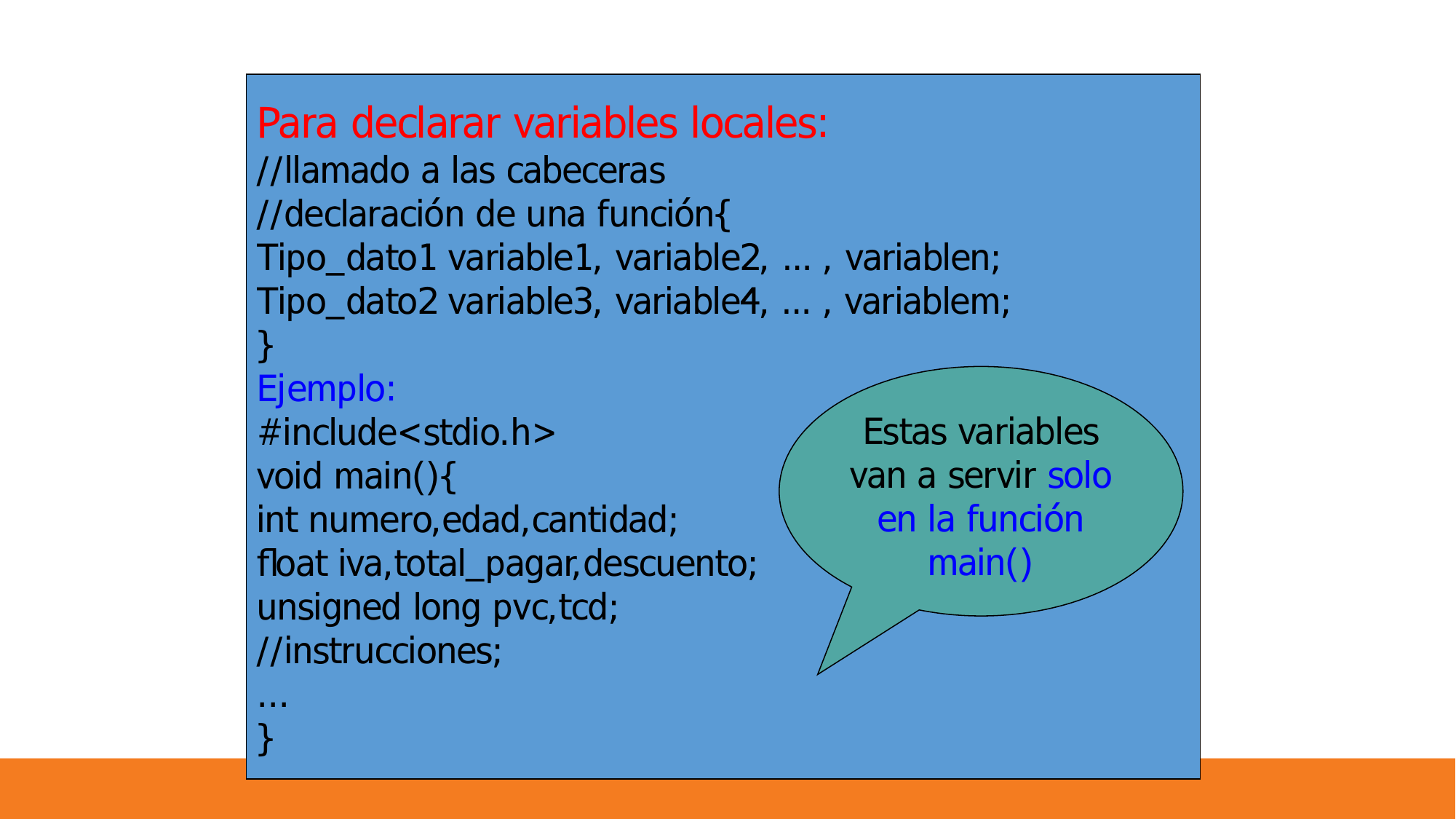

Para declarar variables locales:
//llamado a las cabeceras
//declaración de una función{
Tipo_dato1 variable1, variable2, … , variablen;
Tipo_dato2 variable3, variable4, … , variablem;
}
Ejemplo:
#include<stdio.h>
void main(){
int numero,edad,cantidad;
float iva,total_pagar,descuento;
unsigned long pvc,tcd;
//instrucciones;
...
}
Estas variables van a servir solo en la función main()